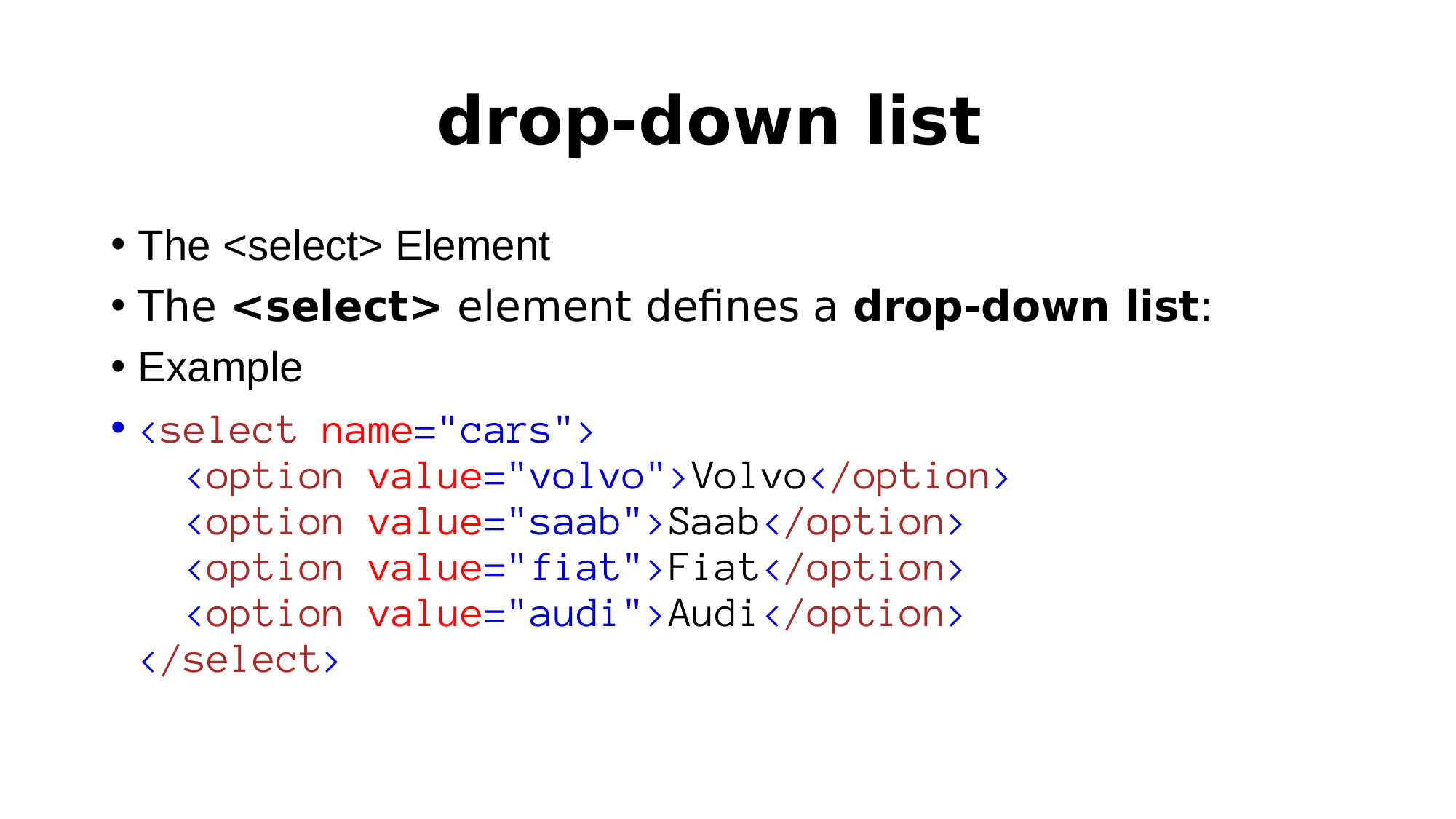

# drop-down list
The <select> Element
The <select> element defines a drop-down list:
Example
<select name="cars">
  <option value="volvo">Volvo</option>
  <option value="saab">Saab</option>
  <option value="fiat">Fiat</option>
  <option value="audi">Audi</option>
</select>